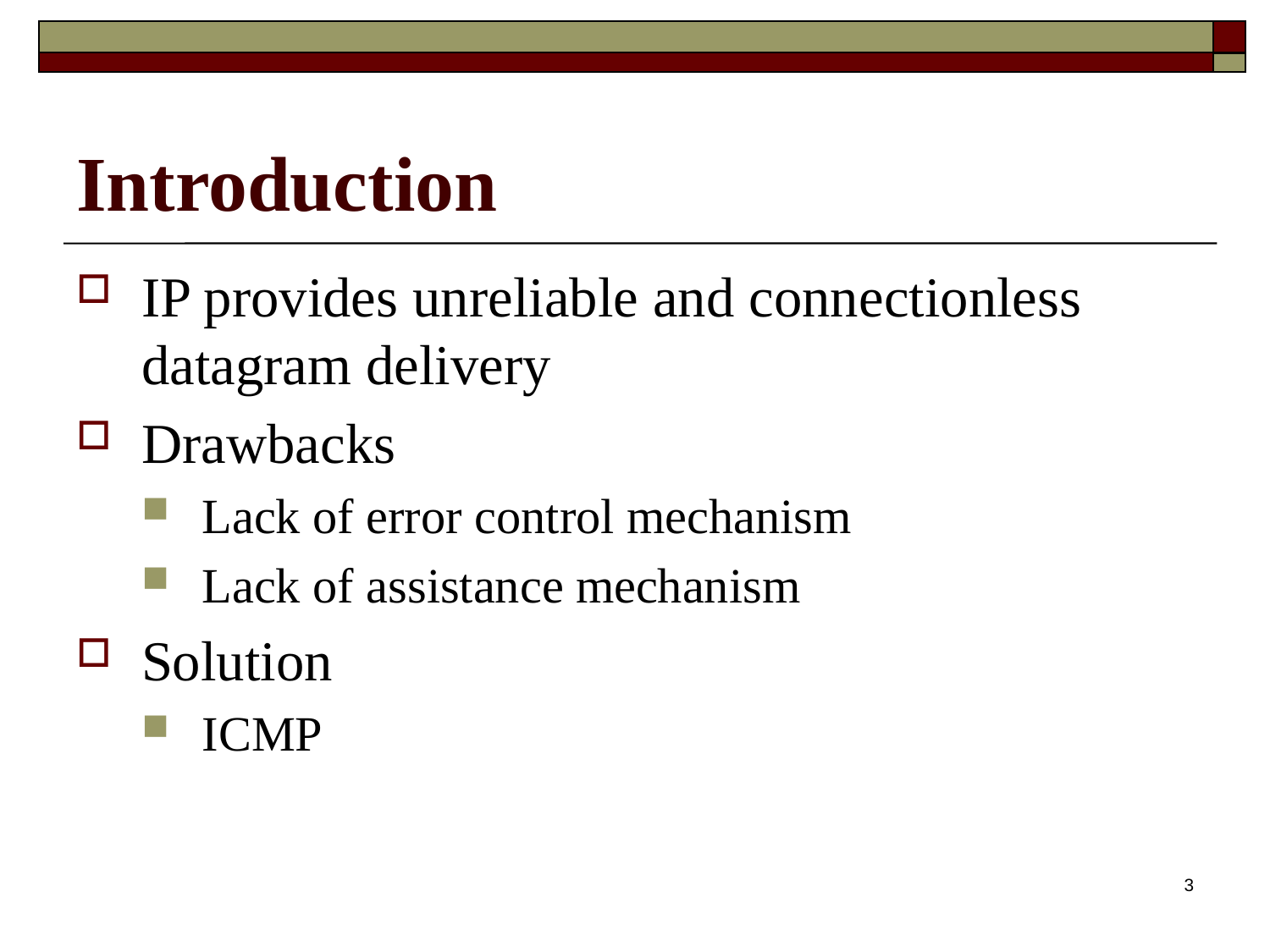

# Introduction
IP provides unreliable and connectionless datagram delivery
Drawbacks
Lack of error control mechanism
Lack of assistance mechanism
Solution
ICMP
3